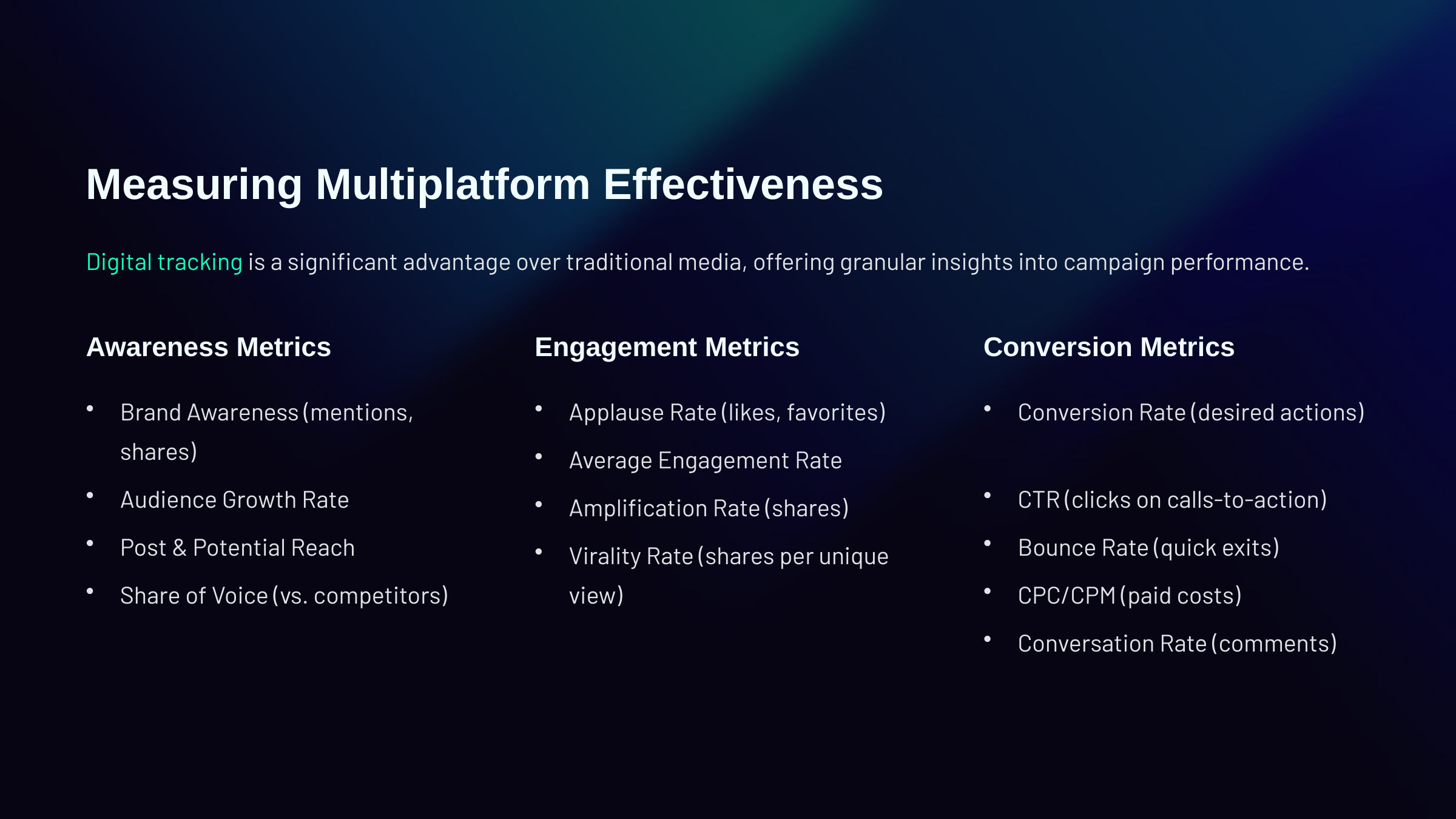

Measuring Multiplatform Effectiveness
Digital tracking is a significant advantage over traditional media, offering granular insights into campaign performance.
Awareness Metrics
Engagement Metrics
Conversion Metrics
Brand Awareness (mentions, shares)
Applause Rate (likes, favorites)
Conversion Rate (desired actions)
Average Engagement Rate
Audience Growth Rate
CTR (clicks on calls-to-action)
Amplification Rate (shares)
Post & Potential Reach
Bounce Rate (quick exits)
Virality Rate (shares per unique view)
Share of Voice (vs. competitors)
CPC/CPM (paid costs)
Conversation Rate (comments)